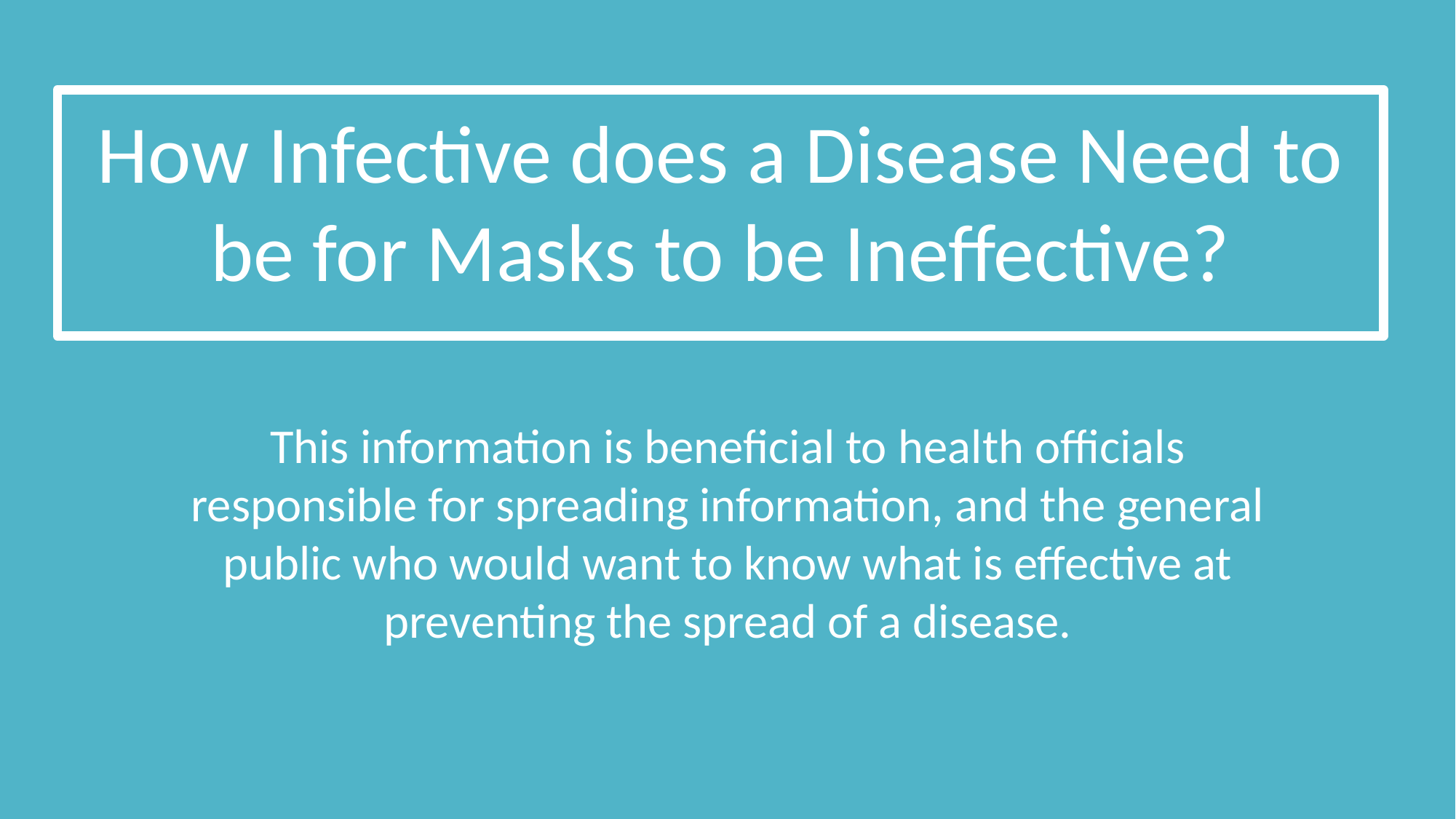

How Infective does a Disease Need to be for Masks to be Ineffective?
This information is beneficial to health officials responsible for spreading information, and the general public who would want to know what is effective at preventing the spread of a disease.